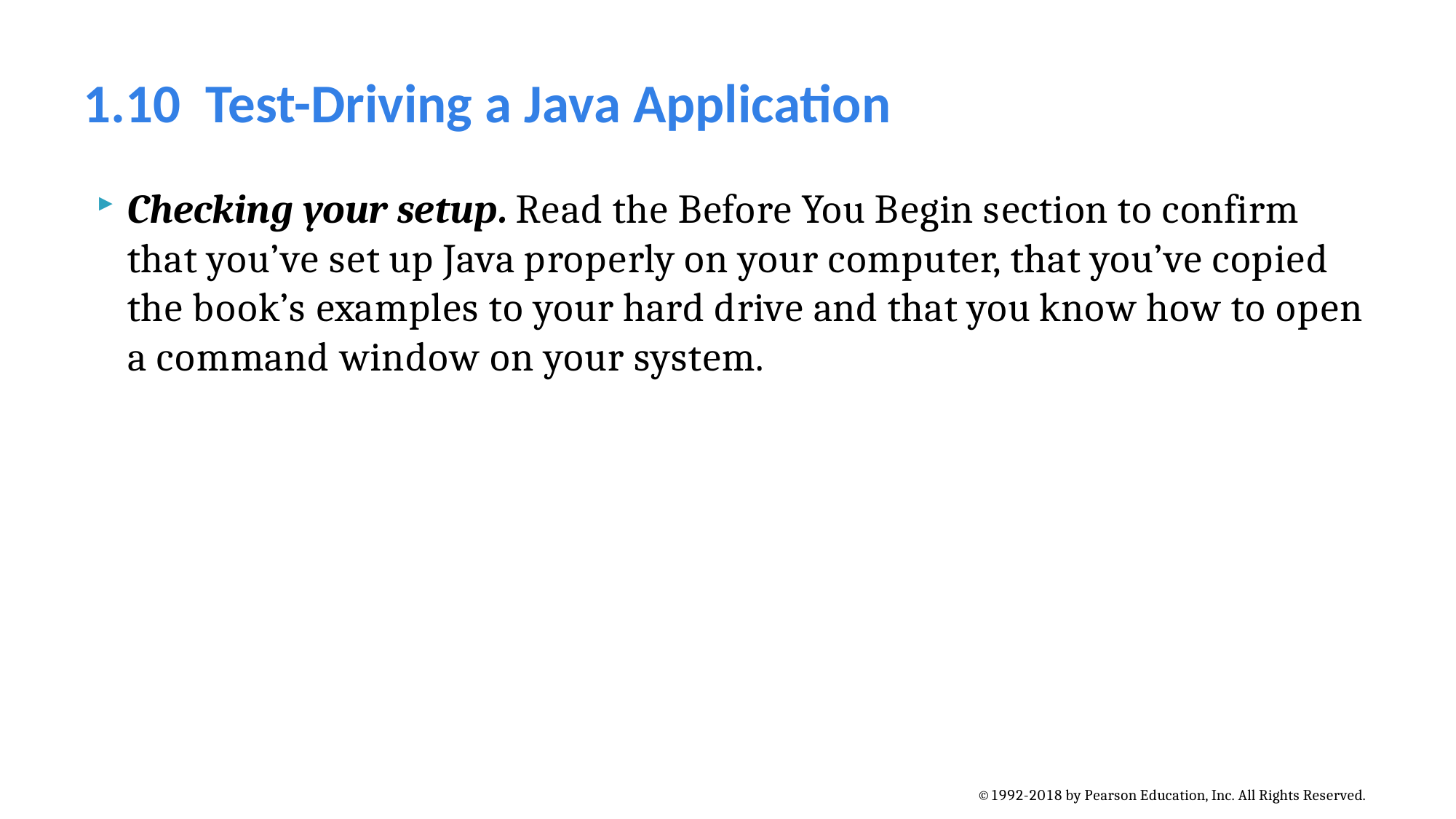

# 1.10  Test-Driving a Java Application
Checking your setup. Read the Before You Begin section to confirm that you’ve set up Java properly on your computer, that you’ve copied the book’s examples to your hard drive and that you know how to open a command window on your system.
©1992-2018 by Pearson Education, Inc. All Rights Reserved.